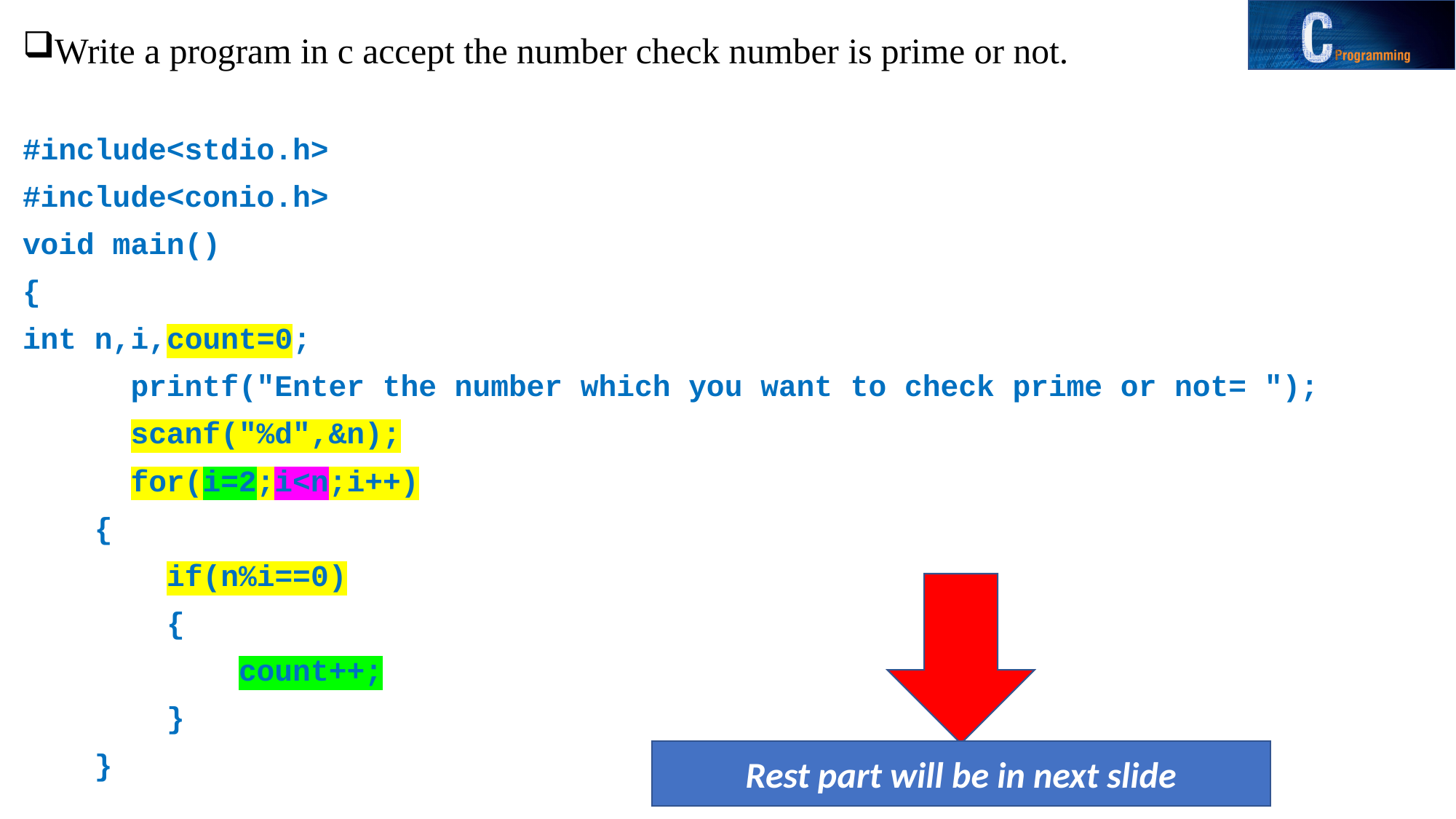

Write a program in c accept the number check number is prime or not.

#include<stdio.h>
#include<conio.h>
void main()
{
int n,i,count=0;
	printf("Enter the number which you want to check prime or not= ");
	scanf("%d",&n);
	for(i=2;i<n;i++)
    {
        if(n%i==0)
        {
            count++;
        }
    }

Rest part will be in next slide